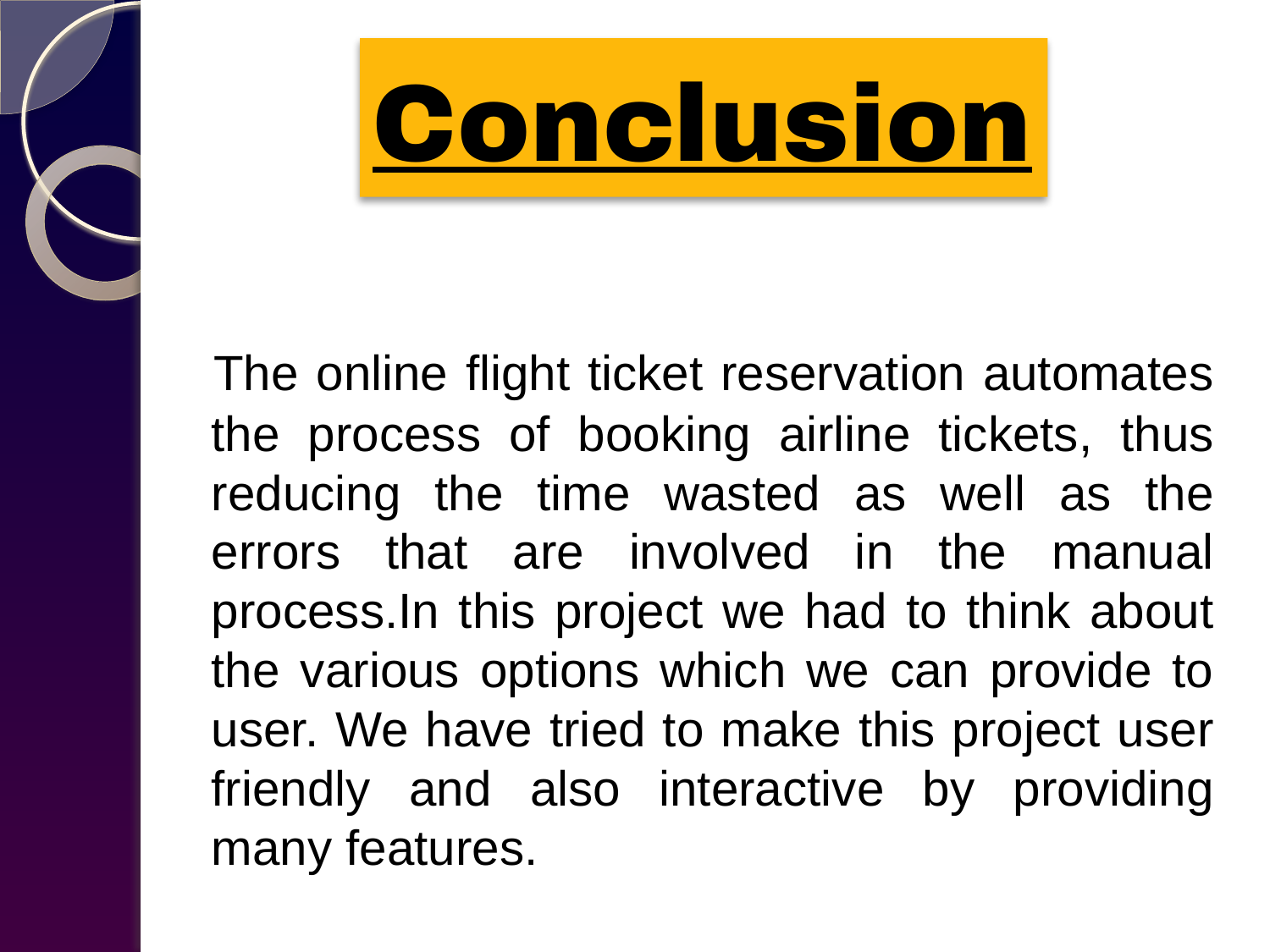

# Conclusion
  The online flight ticket reservation automates the process of booking airline tickets, thus reducing the time wasted as well as the errors that are involved in the manual process.In this project we had to think about the various options which we can provide to user. We have tried to make this project user friendly and also interactive by providing many features.